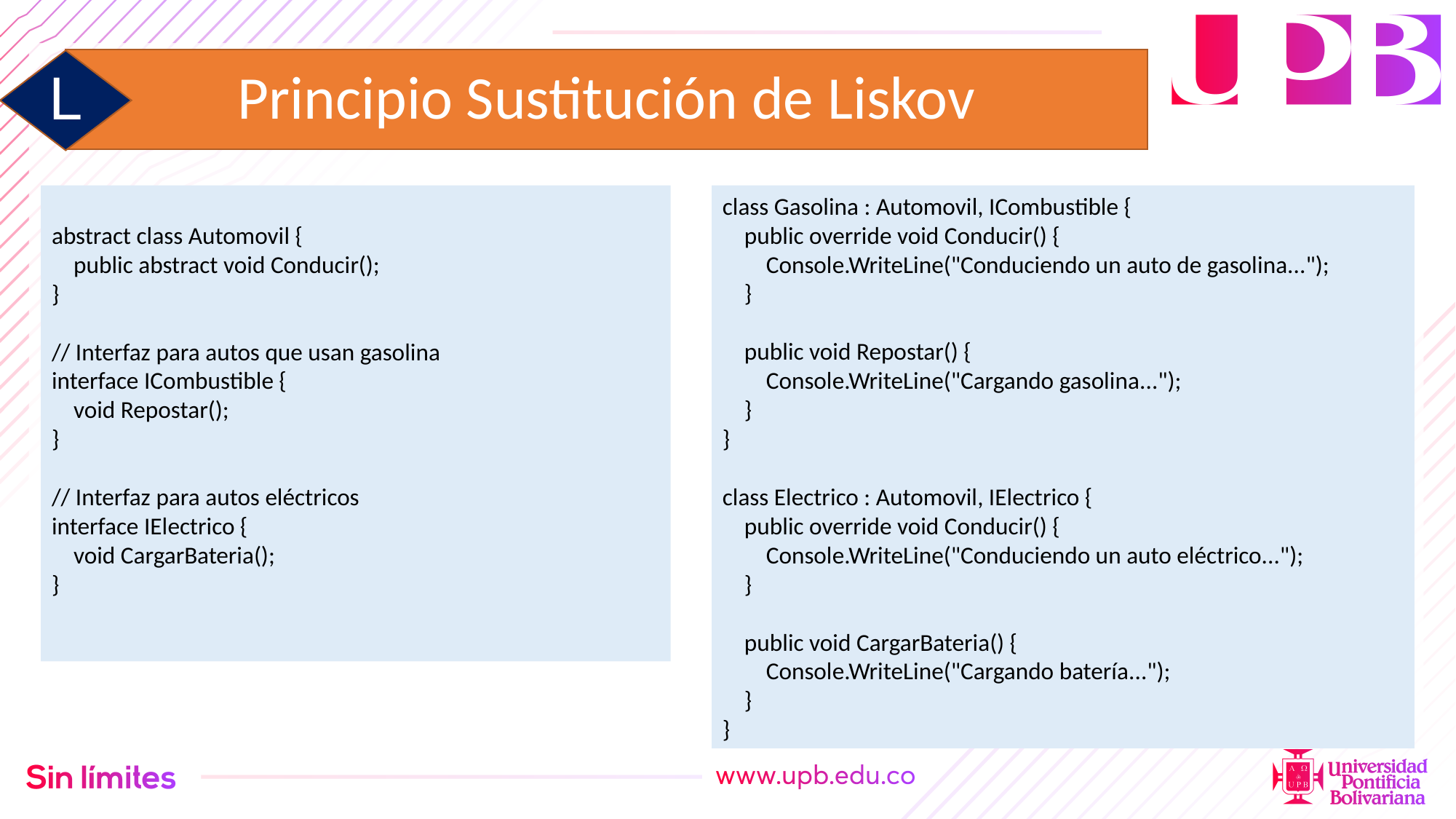

# Principio Sustitución de Liskov
L

abstract class Automovil {
    public abstract void Conducir();
}

// Interfaz para autos que usan gasolina
interface ICombustible {
    void Repostar();
}

// Interfaz para autos eléctricos
interface IElectrico {
    void CargarBateria();
}

class Gasolina : Automovil, ICombustible {
    public override void Conducir() {
        Console.WriteLine("Conduciendo un auto de gasolina...");
    }

    public void Repostar() {
        Console.WriteLine("Cargando gasolina...");
    }
}

class Electrico : Automovil, IElectrico {
    public override void Conducir() {
        Console.WriteLine("Conduciendo un auto eléctrico...");
    }

    public void CargarBateria() {
        Console.WriteLine("Cargando batería...");
    }
}